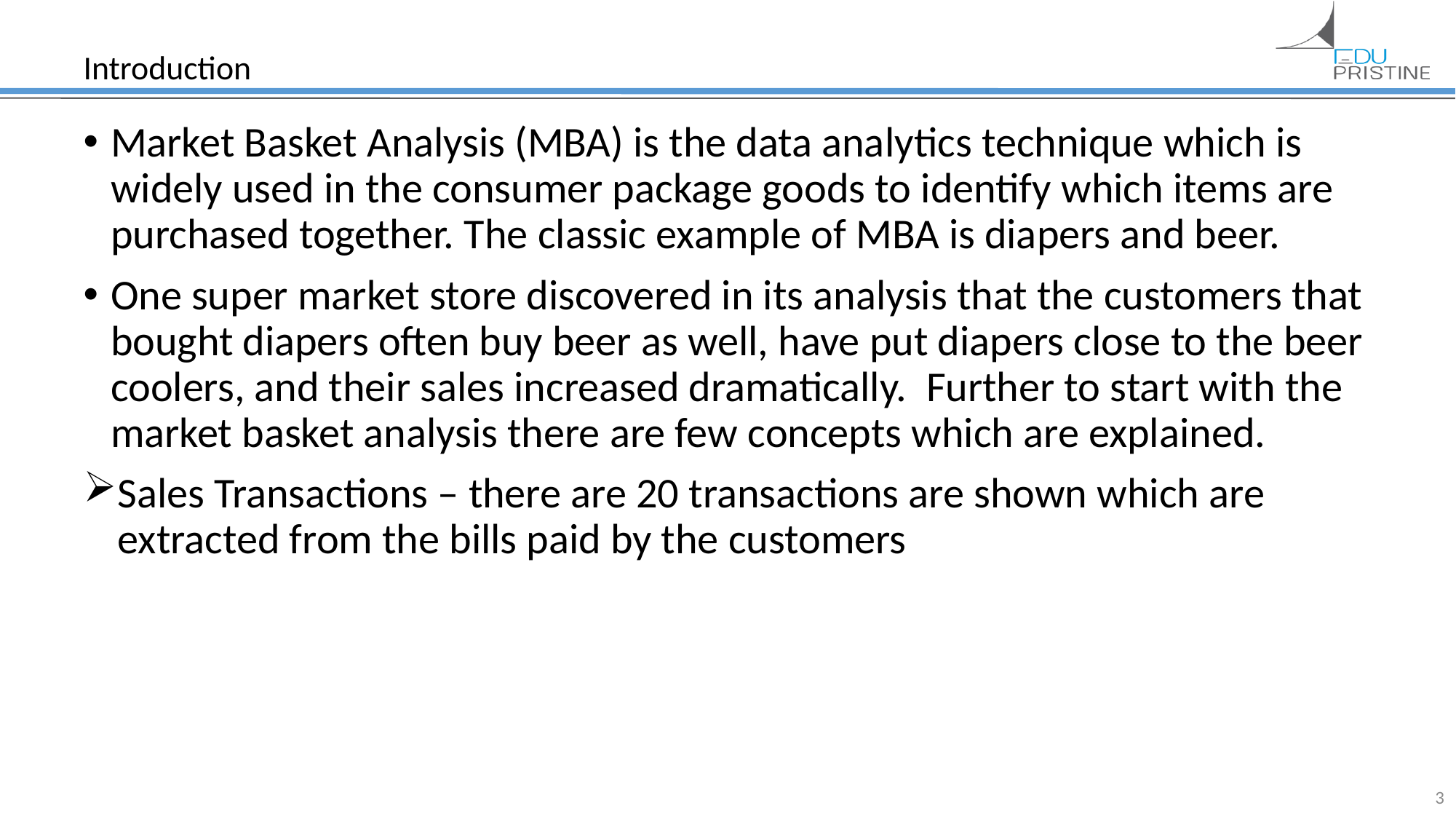

# Introduction
Market Basket Analysis (MBA) is the data analytics technique which is widely used in the consumer package goods to identify which items are purchased together. The classic example of MBA is diapers and beer.
One super market store discovered in its analysis that the customers that bought diapers often buy beer as well, have put diapers close to the beer coolers, and their sales increased dramatically.  Further to start with the market basket analysis there are few concepts which are explained.
Sales Transactions – there are 20 transactions are shown which are extracted from the bills paid by the customers

3